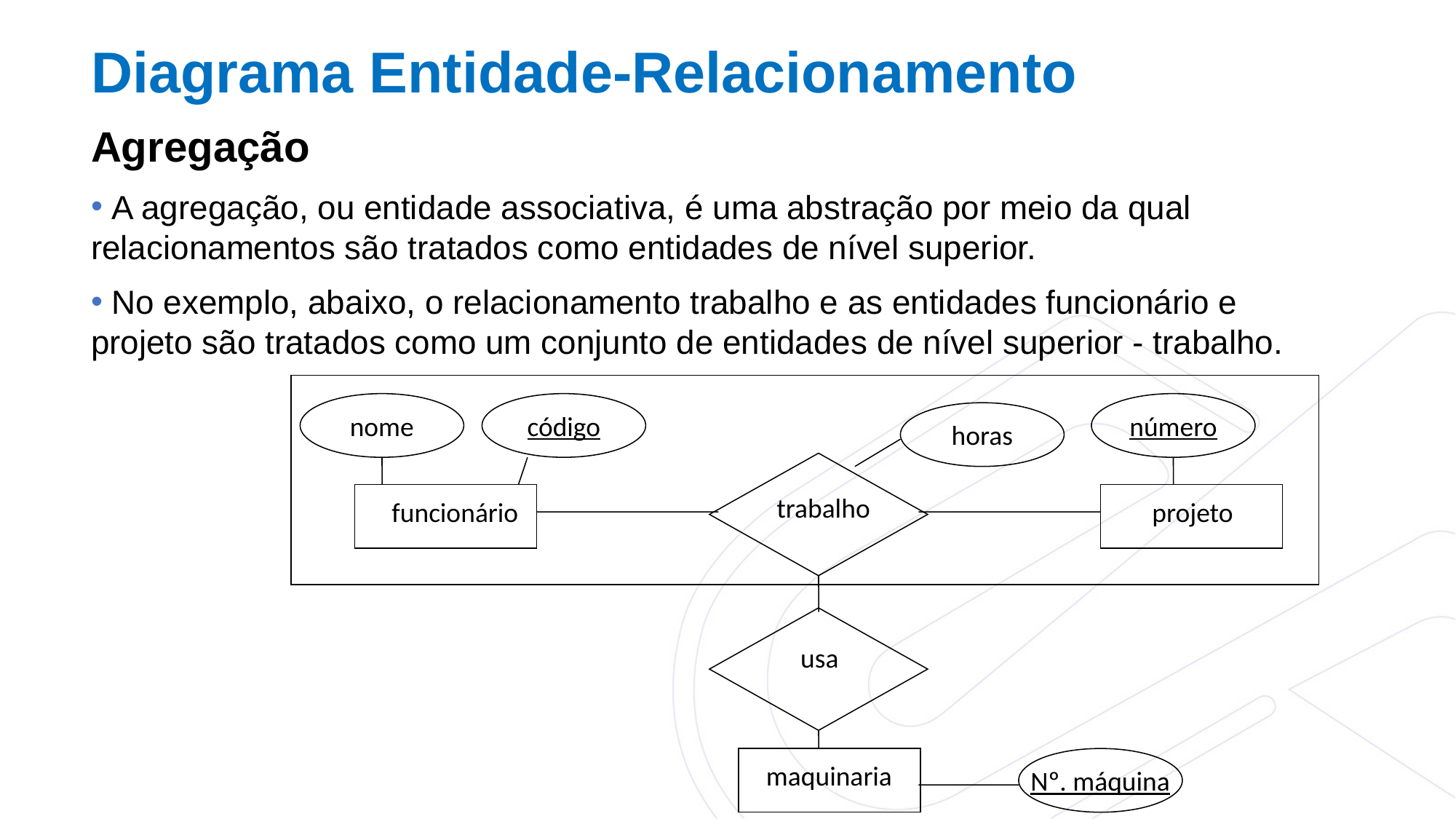

Diagrama Entidade-Relacionamento
Agregação
 A agregação, ou entidade associativa, é uma abstração por meio da qual relacionamentos são tratados como entidades de nível superior.
 No exemplo, abaixo, o relacionamento trabalho e as entidades funcionário e projeto são tratados como um conjunto de entidades de nível superior - trabalho.

nome
código
número
horas

funcionário

trabalho
projeto

usa

maquinaria
Nº. máquina